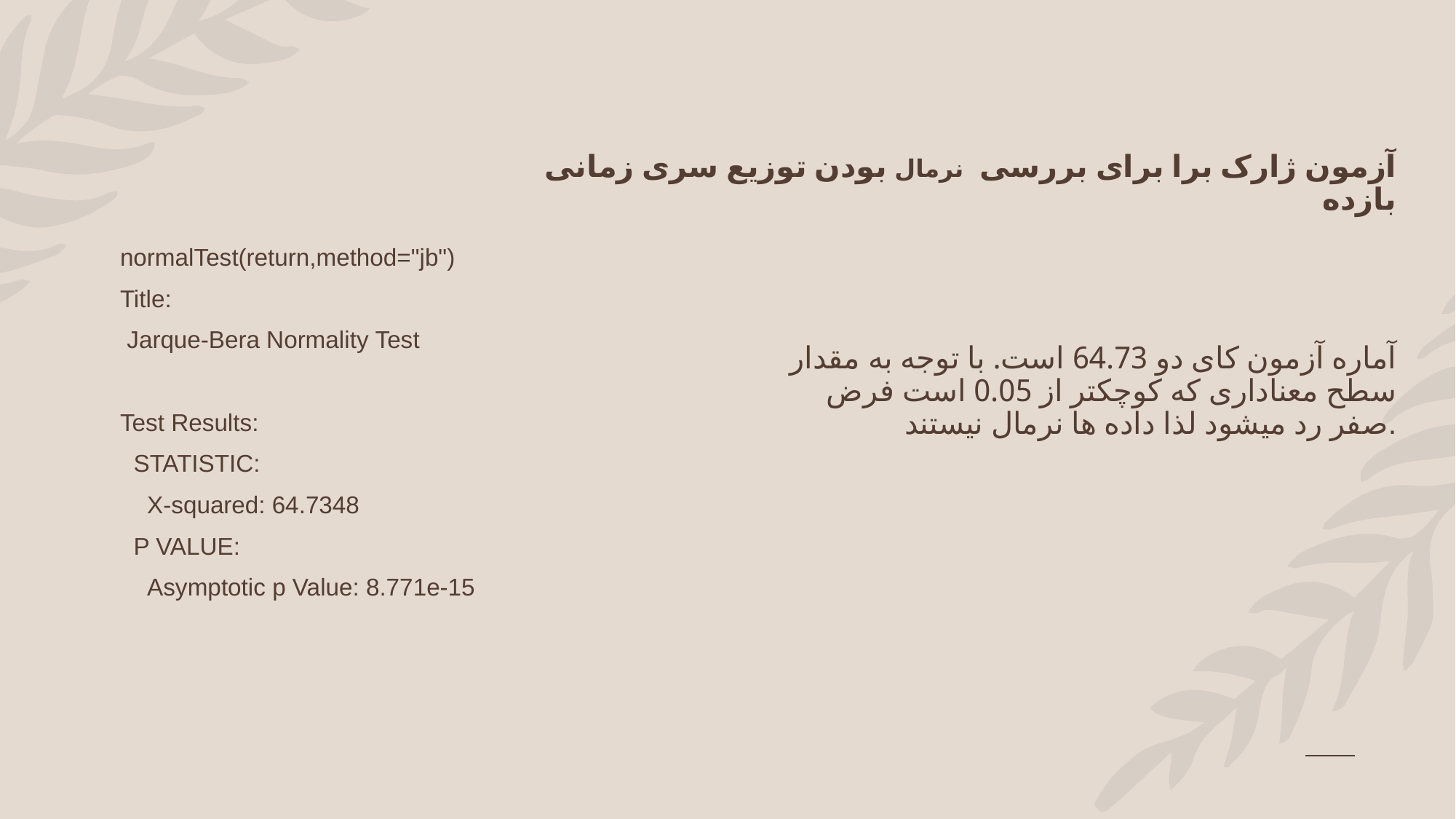

# آزمون ژارک برا برای بررسی  نرمال بودن توزیع سری زمانی بازده
normalTest(return,method="jb")
Title:
 Jarque-Bera Normality Test

Test Results:
  STATISTIC:
    X-squared: 64.7348
  P VALUE:
    Asymptotic p Value: 8.771e-15
آماره آزمون کای دو 64.73 است. با توجه به مقدار سطح معناداری که کوچکتر از 0.05 است فرض صفر رد میشود لذا داده ها نرمال نیستند.